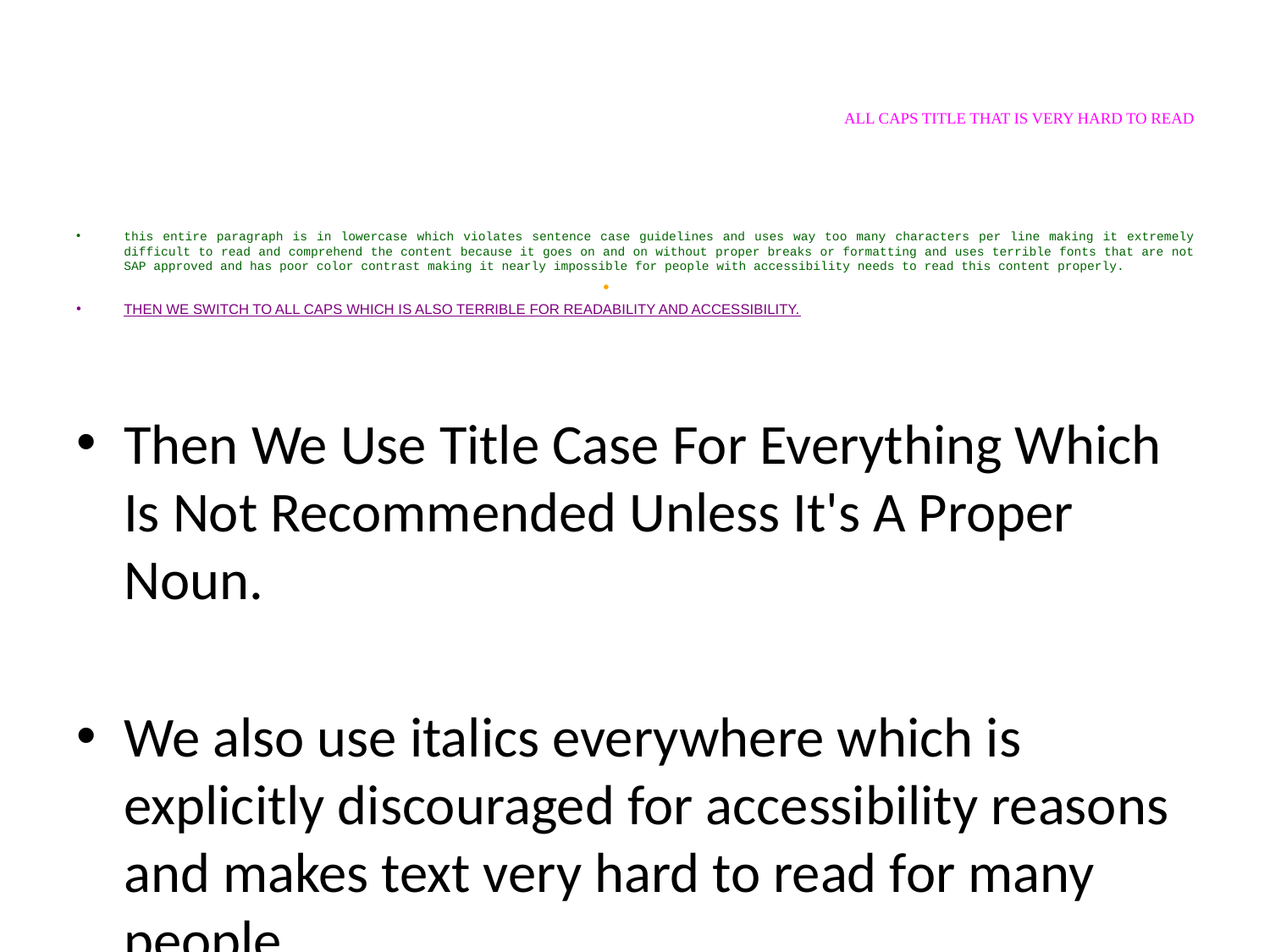

# ALL CAPS TITLE THAT IS VERY HARD TO READ
this entire paragraph is in lowercase which violates sentence case guidelines and uses way too many characters per line making it extremely difficult to read and comprehend the content because it goes on and on without proper breaks or formatting and uses terrible fonts that are not SAP approved and has poor color contrast making it nearly impossible for people with accessibility needs to read this content properly.

THEN WE SWITCH TO ALL CAPS WHICH IS ALSO TERRIBLE FOR READABILITY AND ACCESSIBILITY.

Then We Use Title Case For Everything Which Is Not Recommended Unless It's A Proper Noun.

We also use italics everywhere which is explicitly discouraged for accessibility reasons and makes text very hard to read for many people.